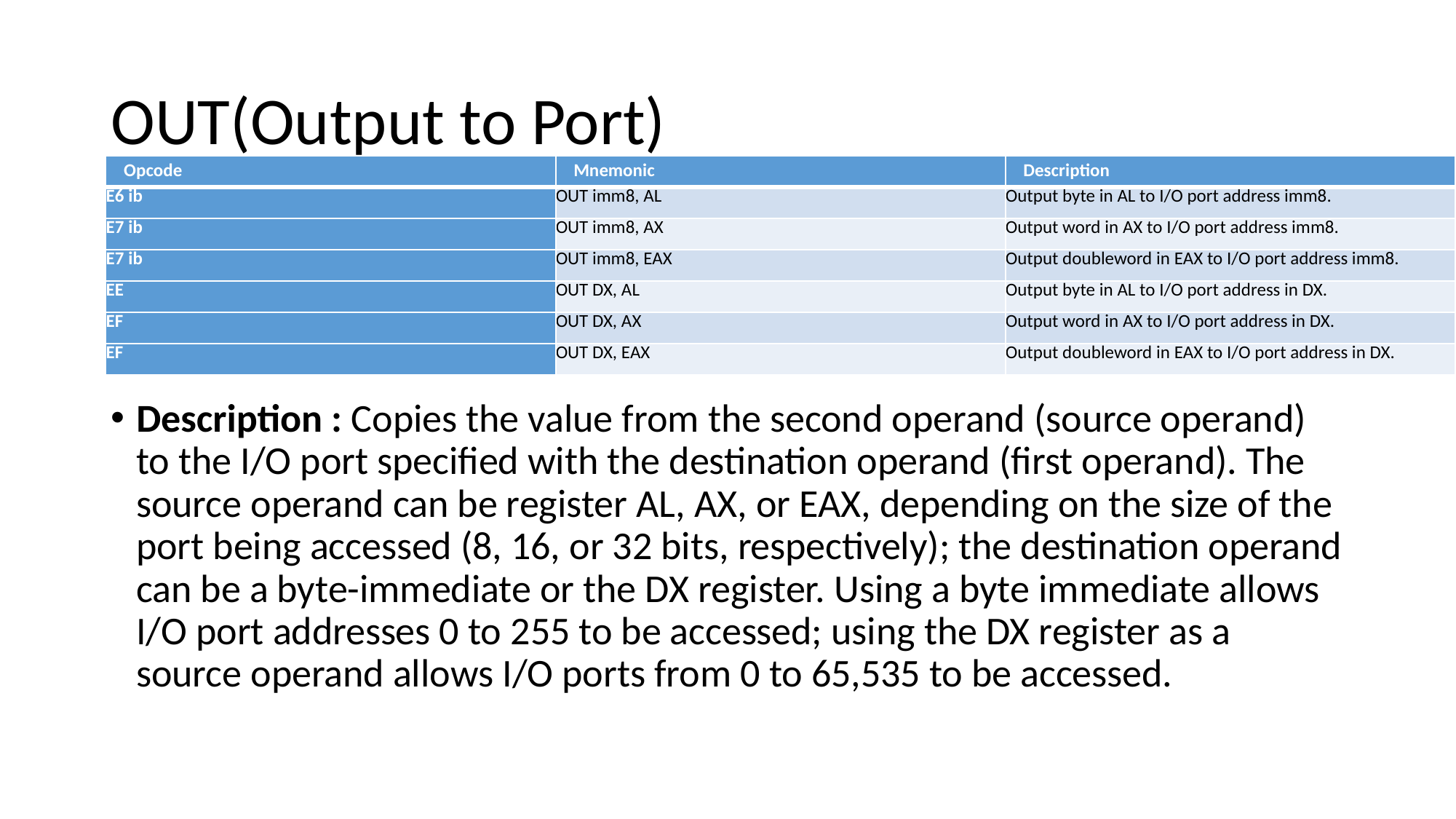

# OUT(Output to Port)
| Opcode | Mnemonic | Description |
| --- | --- | --- |
| E6 ib | OUT imm8, AL | Output byte in AL to I/O port address imm8. |
| E7 ib | OUT imm8, AX | Output word in AX to I/O port address imm8. |
| E7 ib | OUT imm8, EAX | Output doubleword in EAX to I/O port address imm8. |
| EE | OUT DX, AL | Output byte in AL to I/O port address in DX. |
| EF | OUT DX, AX | Output word in AX to I/O port address in DX. |
| EF | OUT DX, EAX | Output doubleword in EAX to I/O port address in DX. |

Description : Copies the value from the second operand (source operand) to the I/O port specified with the destination operand (first operand). The source operand can be register AL, AX, or EAX, depending on the size of the port being accessed (8, 16, or 32 bits, respectively); the destination operand can be a byte-immediate or the DX register. Using a byte immediate allows I/O port addresses 0 to 255 to be accessed; using the DX register as a source operand allows I/O ports from 0 to 65,535 to be accessed.